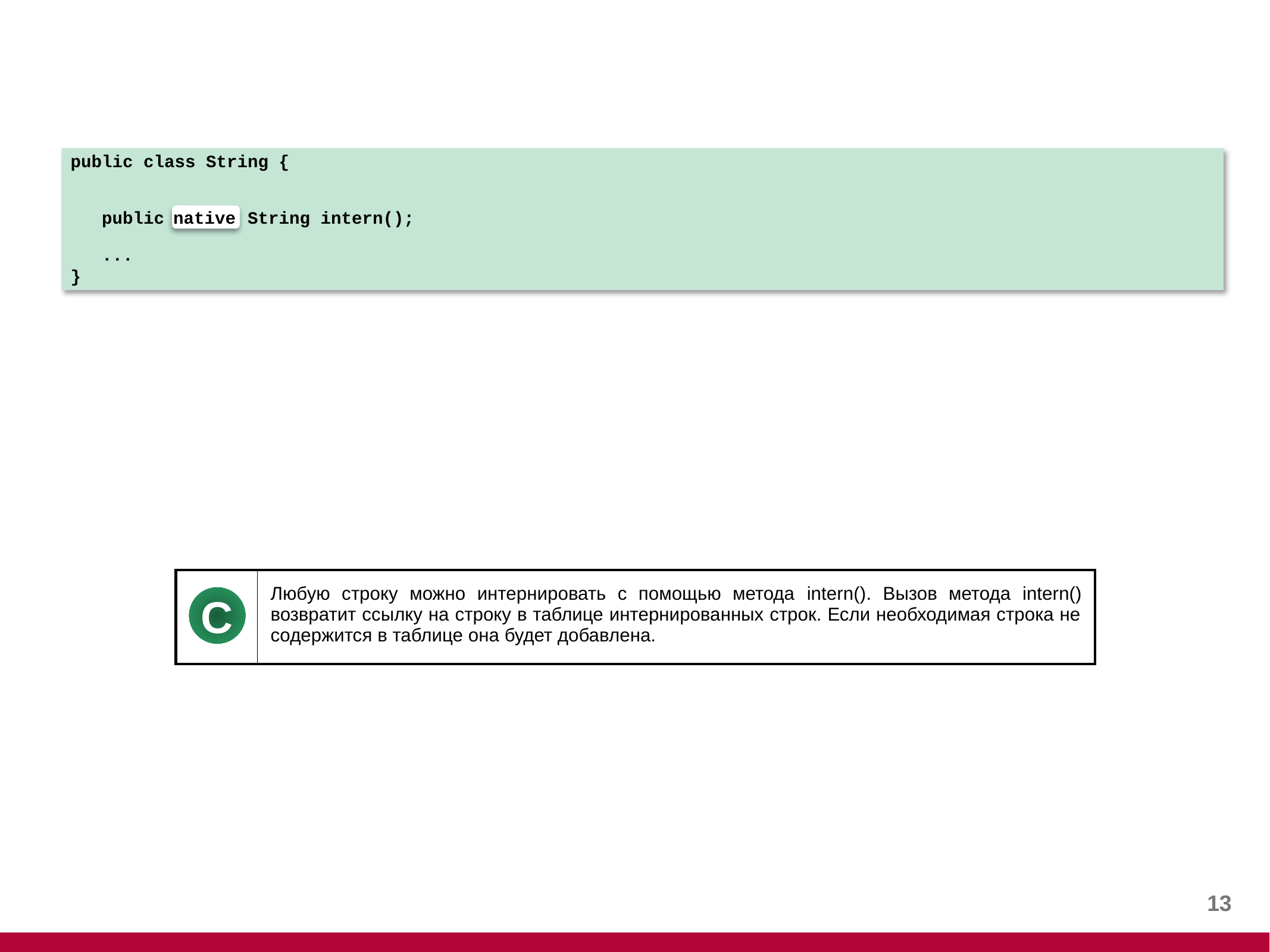

#
public class String {

   public native String intern();

   ...
}
native
|  | Любую строку можно интернировать с помощью метода intern(). Вызов метода intern() возвратит ссылку на строку в таблице интернированных строк. Если необходимая строка не содержится в таблице она будет добавлена. |
| --- | --- |
C
13